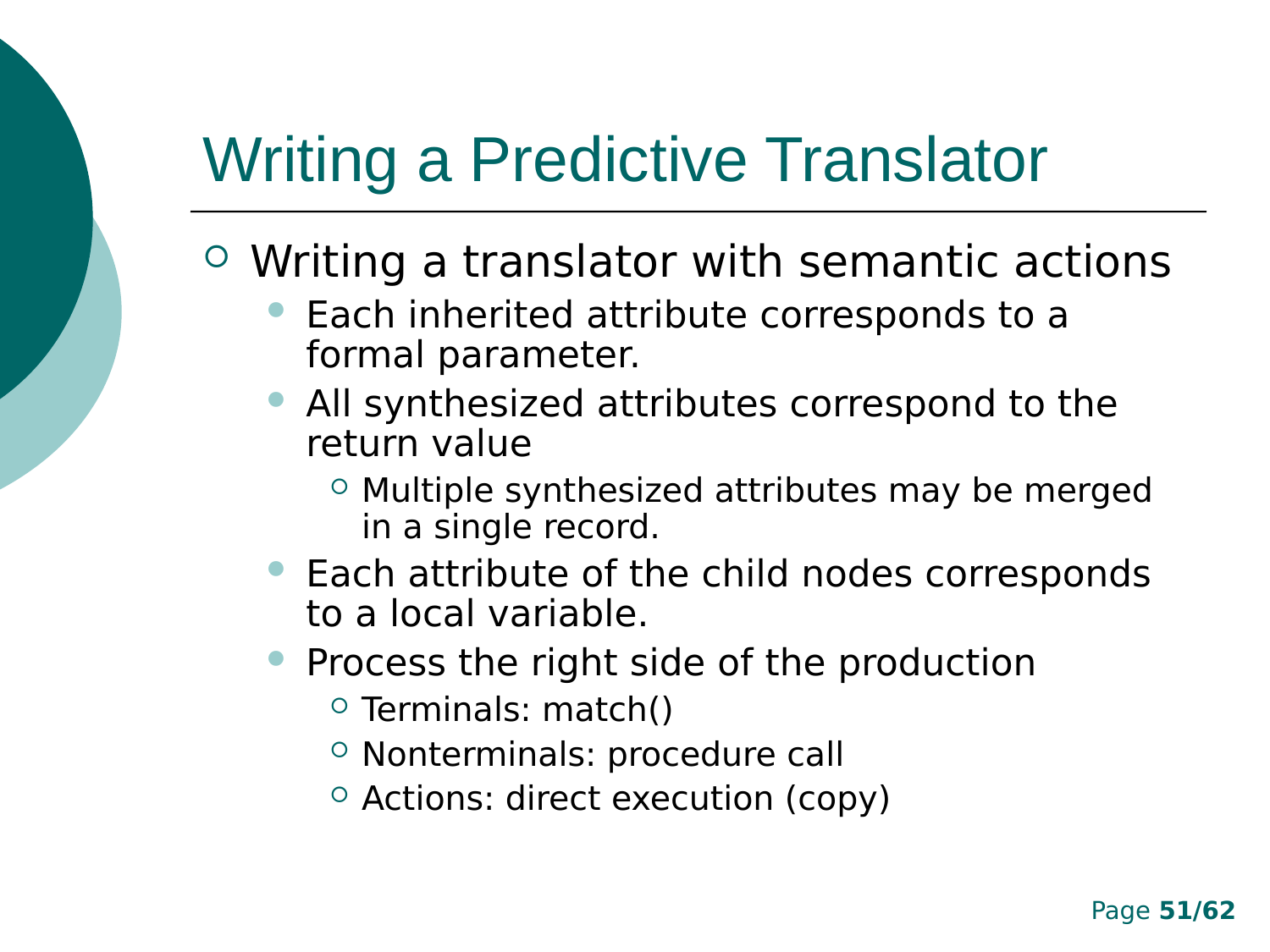

# Writing a Predictive Translator
Writing a translator with semantic actions
Each inherited attribute corresponds to a formal parameter.
All synthesized attributes correspond to the return value
Multiple synthesized attributes may be merged in a single record.
Each attribute of the child nodes corresponds to a local variable.
Process the right side of the production
Terminals: match()
Nonterminals: procedure call
Actions: direct execution (copy)